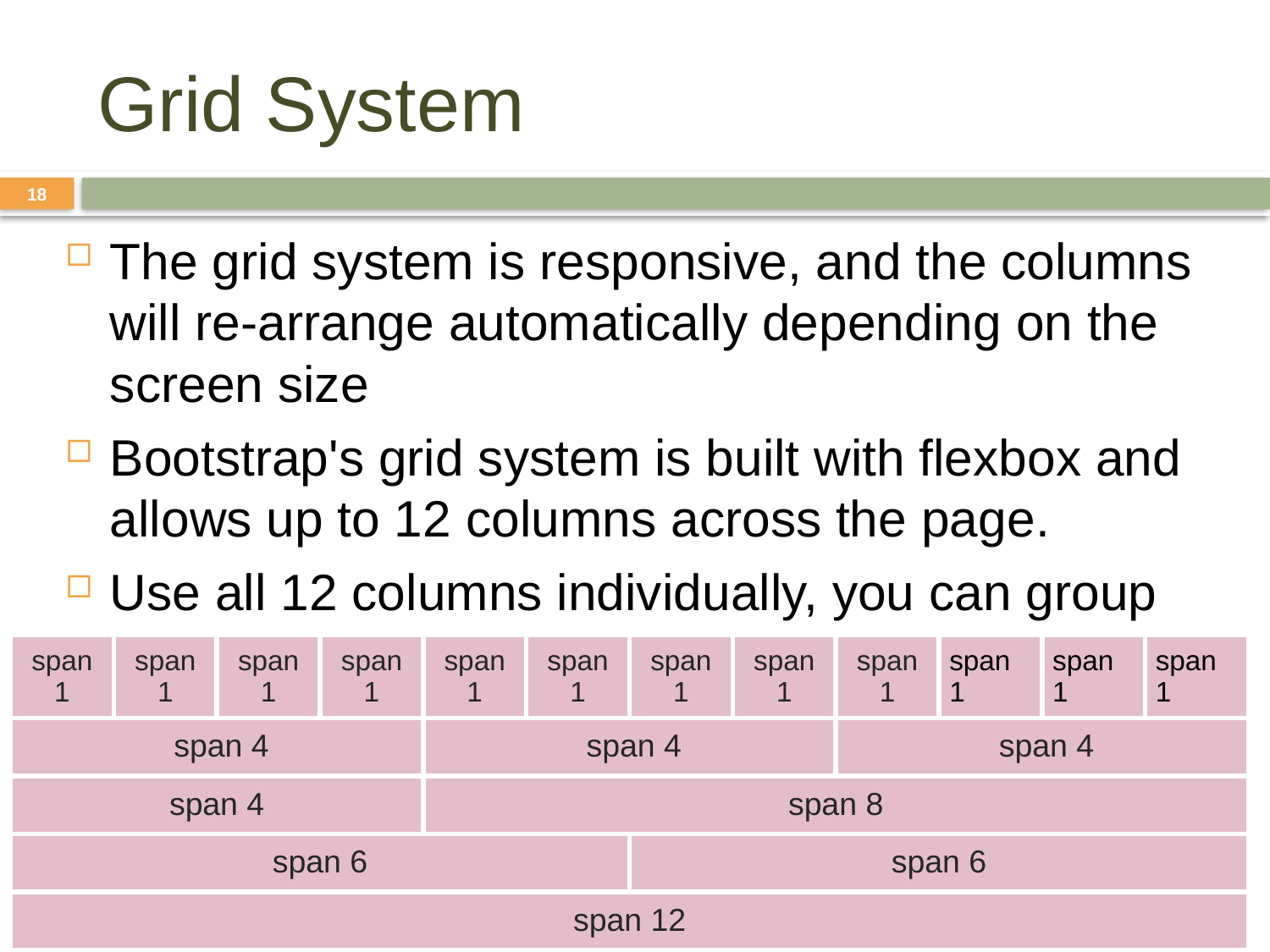

# Grid System
18
The grid system is responsive, and the columns will re-arrange automatically depending on the screen size
Bootstrap's grid system is built with flexbox and allows up to 12 columns across the page.
Use all 12 columns individually, you can group the columns together to create wider columns:

| span 1 | span 1 | span 1 | span 1 | span 1 | span 1 | span 1 | span 1 | span 1 | span 1 | span 1 | span 1 |
| --- | --- | --- | --- | --- | --- | --- | --- | --- | --- | --- | --- |
| span 4 |  |  |  | span 4 |  |  |  | span 4 |  |  |  |
| span 4 |  |  |  | span 8 |  |  |  |  |  |  |  |
| span 6 |  |  |  |  |  | span 6 |  |  |  |  |  |
| span 12 |  |  |  |  |  |  |  |  |  |  |  |